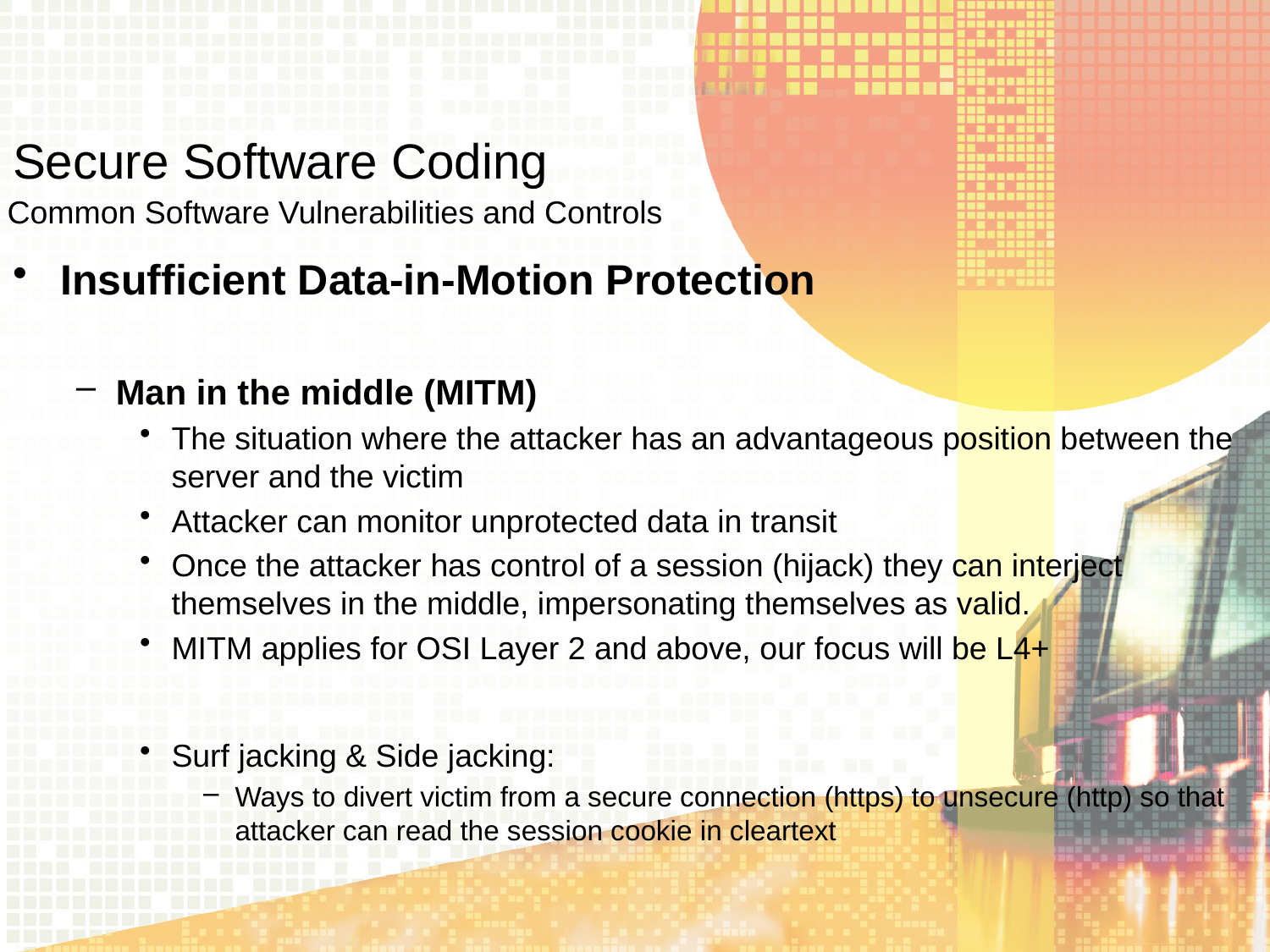

Secure Software Coding
Common Software Vulnerabilities and Controls
Insufficient Data-in-Motion Protection

Man in the middle (MITM)
The situation where the attacker has an advantageous position between the server and the victim
Attacker can monitor unprotected data in transit
Once the attacker has control of a session (hijack) they can interject themselves in the middle, impersonating themselves as valid.
MITM applies for OSI Layer 2 and above, our focus will be L4+

Surf jacking & Side jacking:
Ways to divert victim from a secure connection (https) to unsecure (http) so that attacker can read the session cookie in cleartext